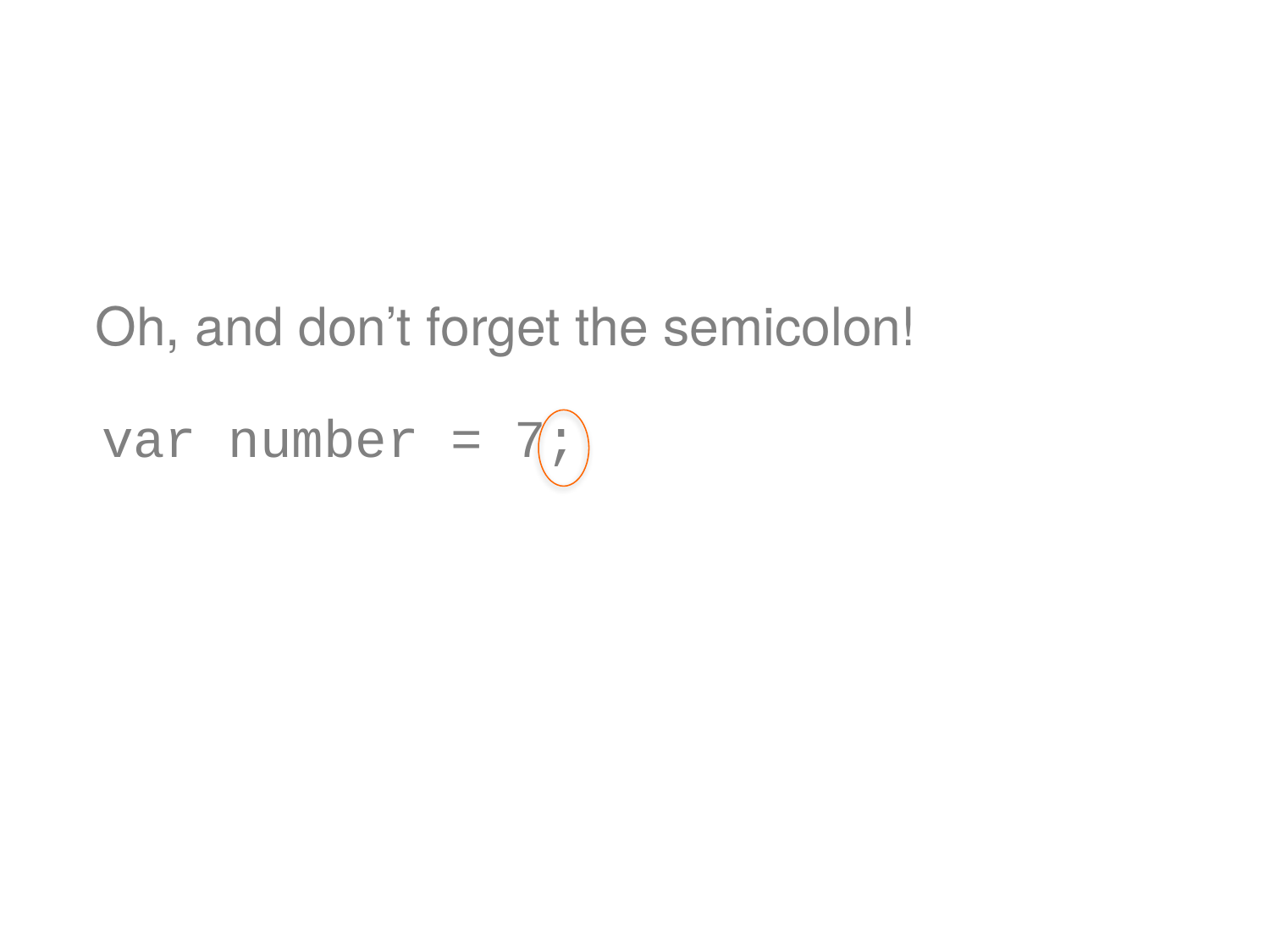

Oh, and don’t forget the semicolon!

var number = 7;